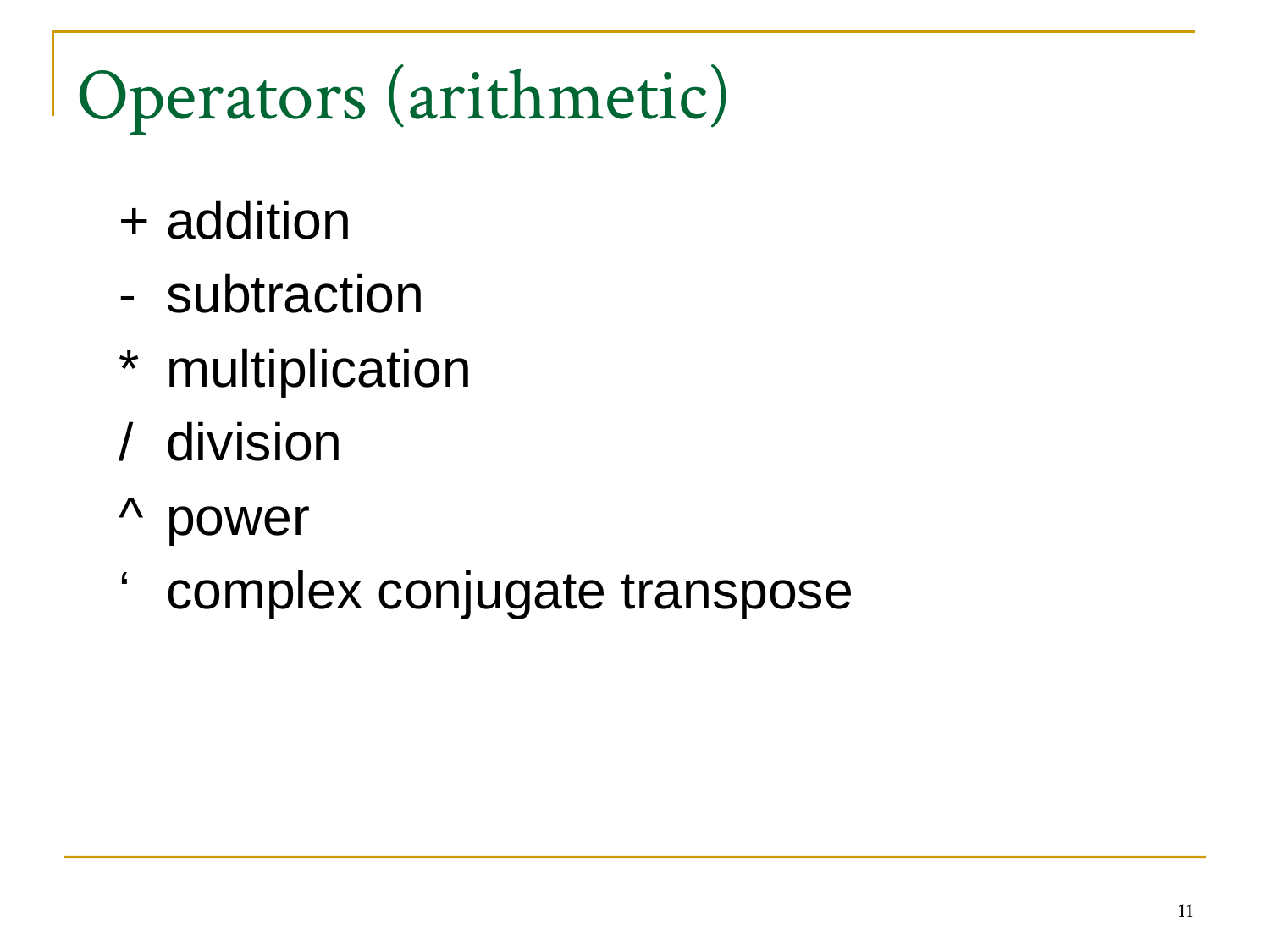

# Operators (arithmetic)
+	addition
-	subtraction
*	multiplication
/	division
^	power
‘	complex conjugate transpose

11